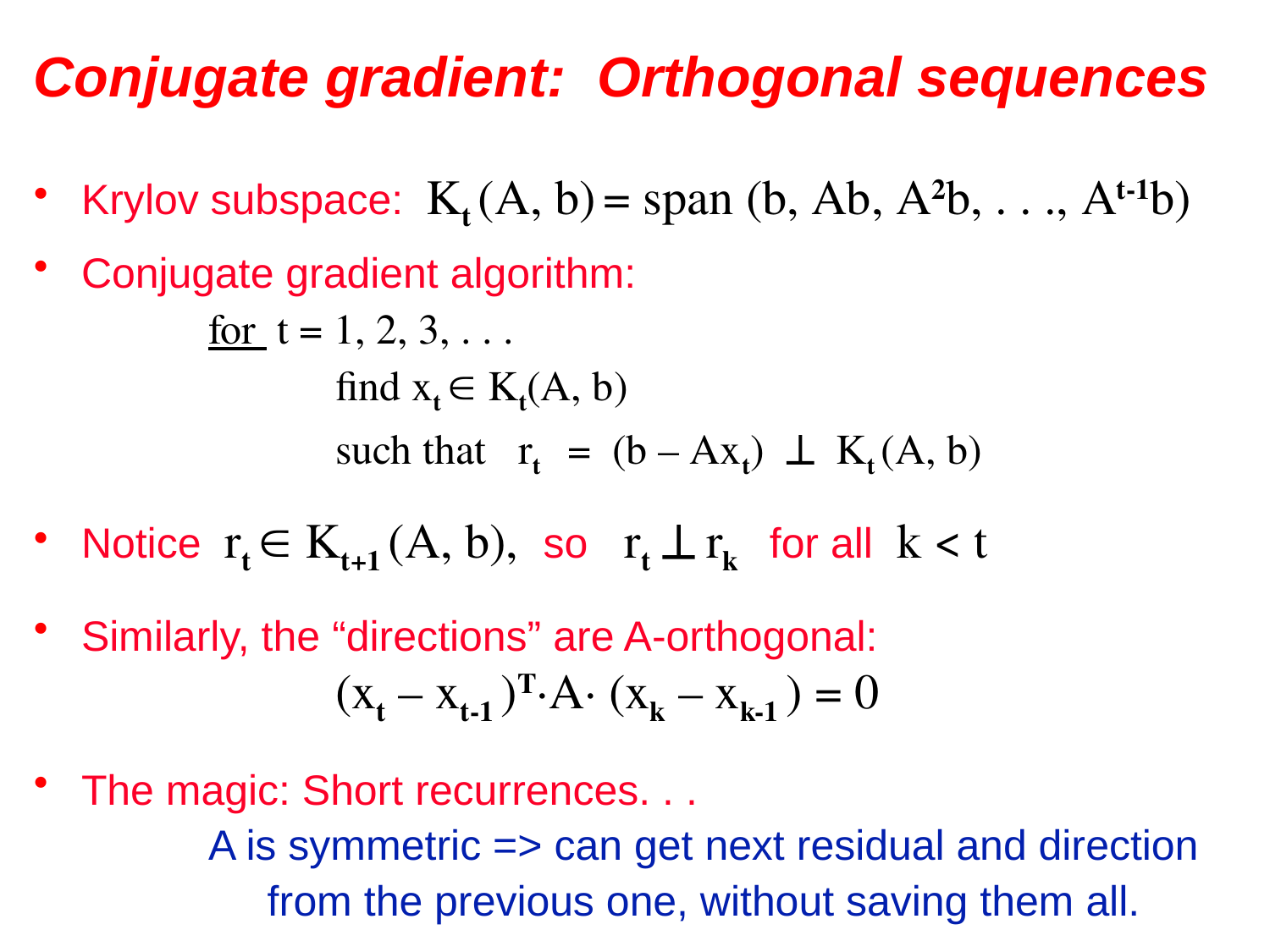

# Conjugate gradient:  Orthogonal sequences
Krylov subspace:  Kt (A, b) = span (b, Ab, A2b, . . ., At-1b)
Conjugate gradient algorithm:
	for  t = 1, 2, 3, . . .
		find xt ∈ Kt(A, b)
		such that   rt   =  (b – Axt)  ⊥  Kt (A, b)

Notice  rt ∈ Kt+1 (A, b),  so   rt ⊥ rk   for all  k < t

Similarly, the “directions” are A-orthogonal:
		(xt – xt-1 )T·A· (xk – xk-1 ) = 0

The magic: Short recurrences. . .
	A is symmetric => can get next residual and direction
	     from the previous one, without saving them all.